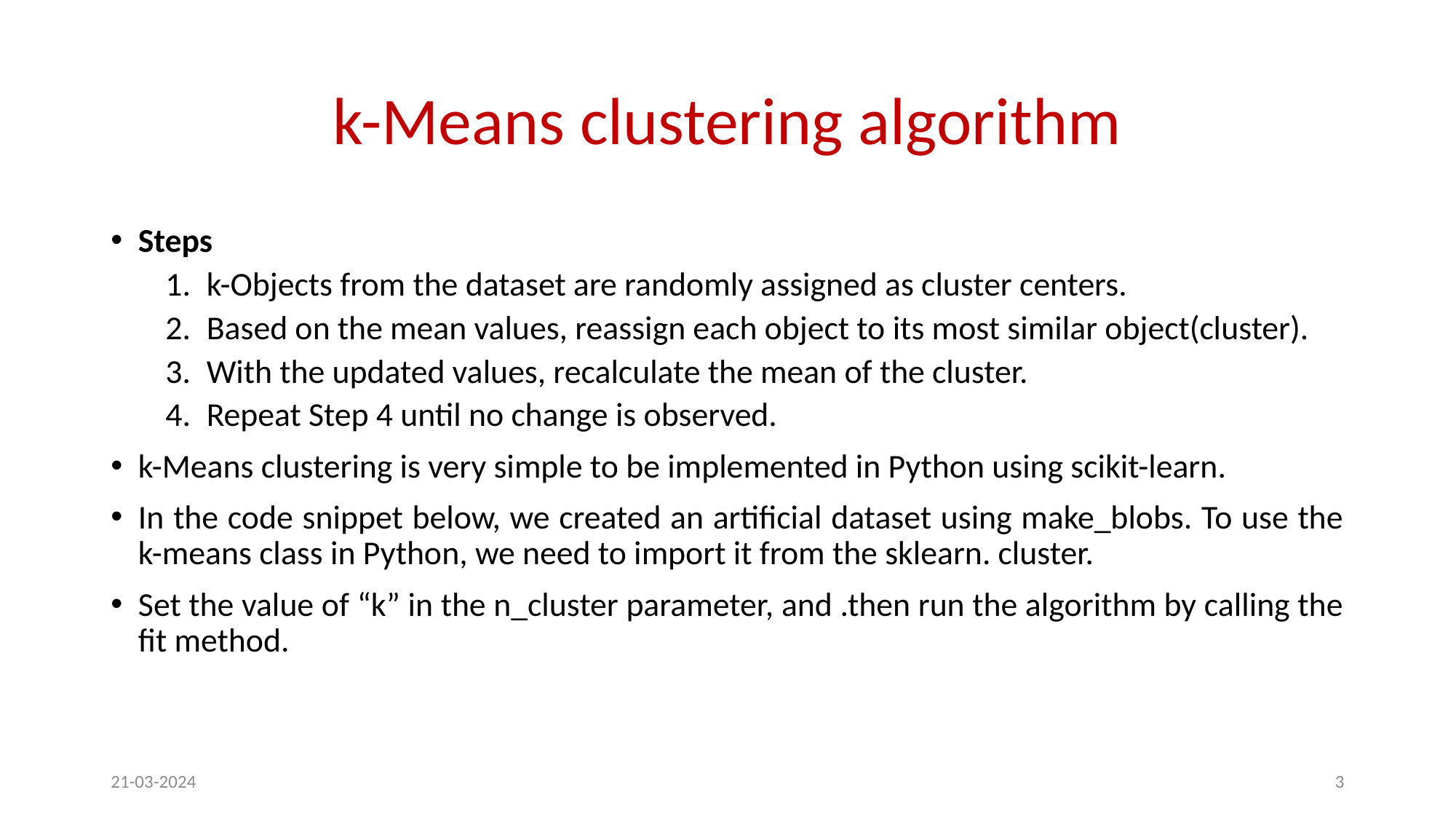

# k-Means clustering algorithm
Steps
k-Objects from the dataset are randomly assigned as cluster centers.
Based on the mean values, reassign each object to its most similar object(cluster).
With the updated values, recalculate the mean of the cluster.
Repeat Step 4 until no change is observed.
k-Means clustering is very simple to be implemented in Python using scikit-learn.
In the code snippet below, we created an artificial dataset using make_blobs. To use the k-means class in Python, we need to import it from the sklearn. cluster.
Set the value of “k” in the n_cluster parameter, and .then run the algorithm by calling the fit method.
21-03-2024
3